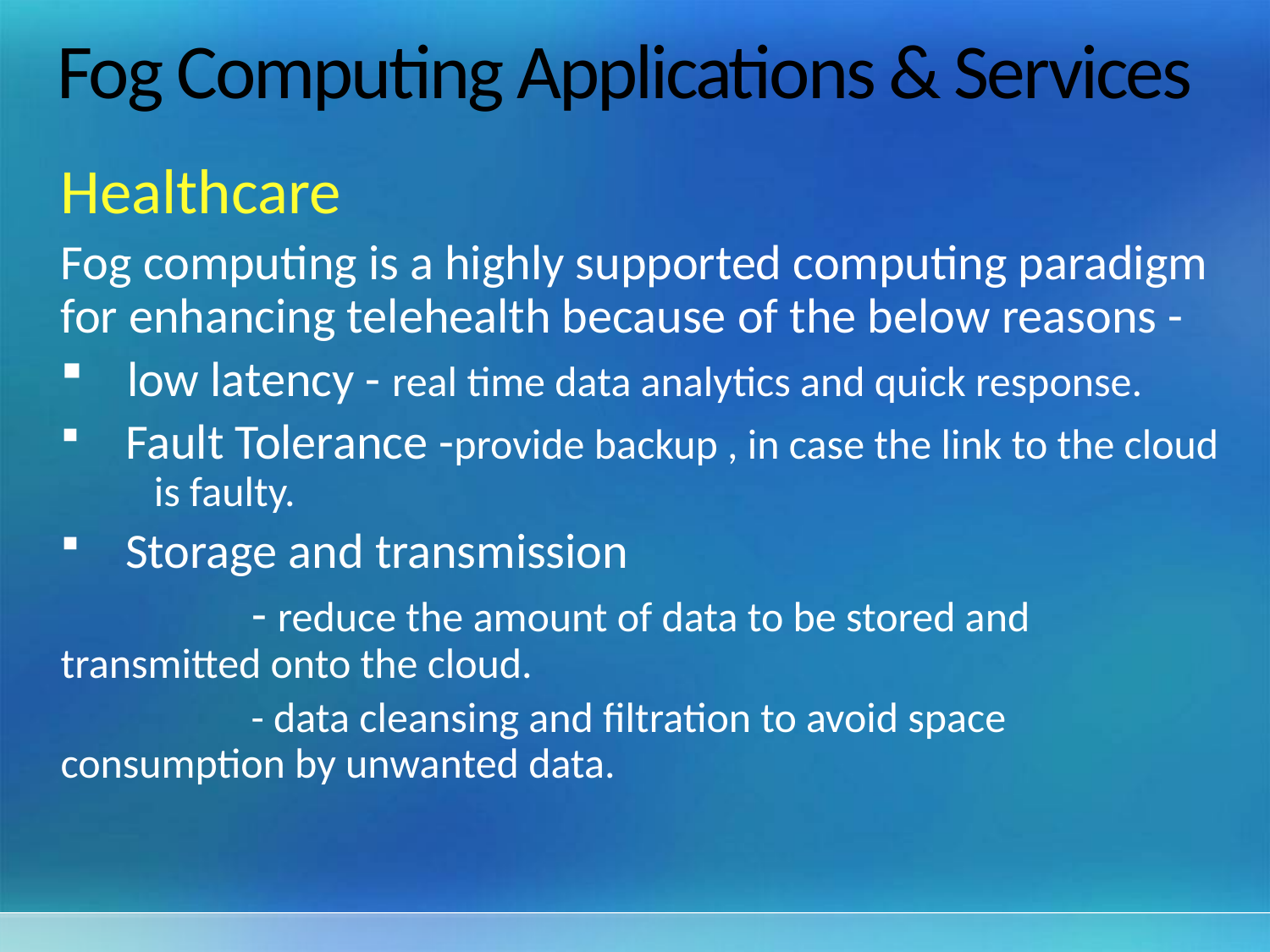

# Fog Computing Applications & Services
Healthcare
Fog computing is a highly supported computing paradigm for enhancing telehealth because of the below reasons -
 low latency - real time data analytics and quick response.
 Fault Tolerance -provide backup , in case the link to the cloud     is faulty.
 Storage and transmission
                 - reduce the amount of data to be stored and       transmitted onto the cloud.
                    - data cleansing and filtration to avoid space consumption by unwanted data.